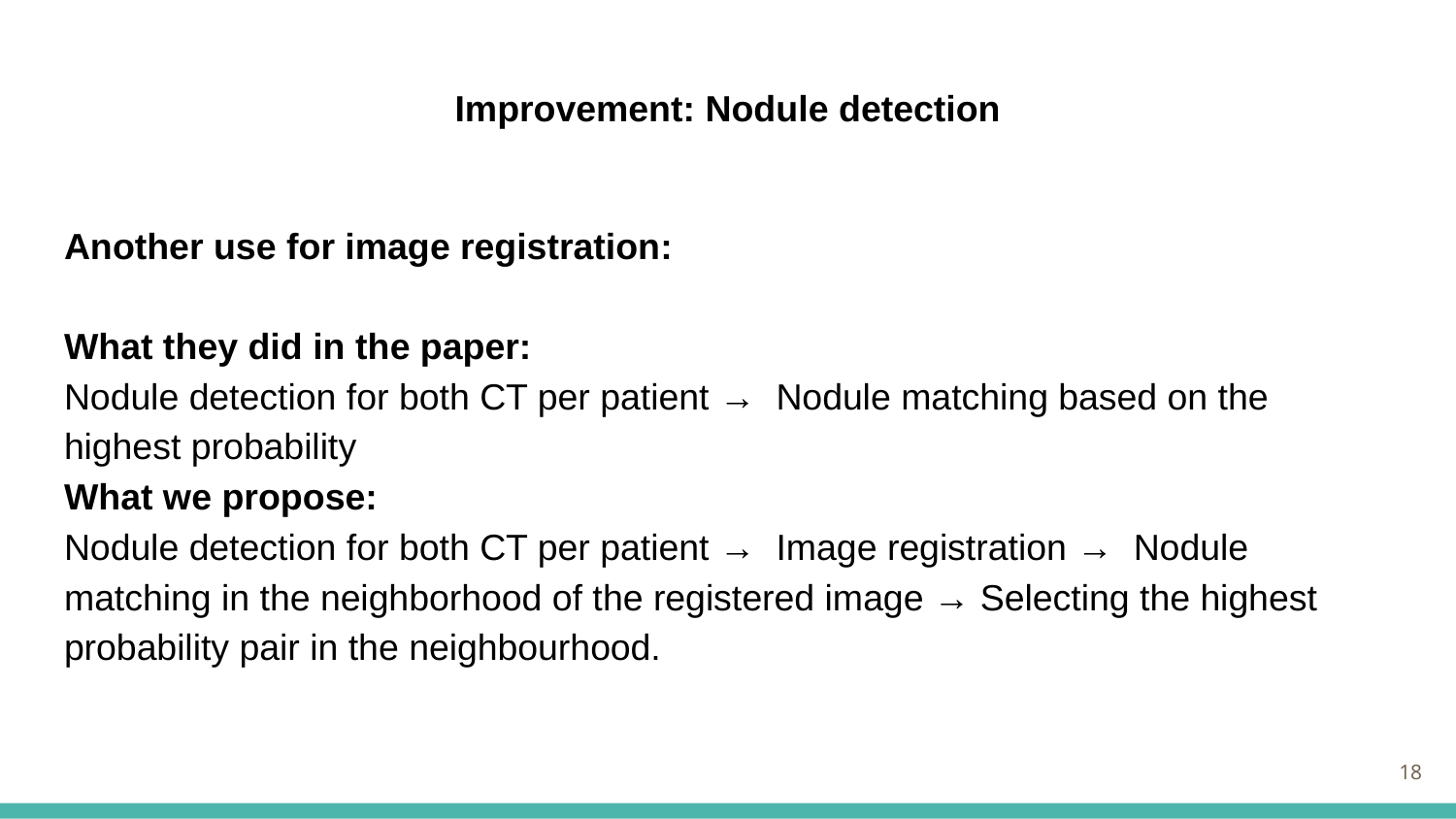

# Improvement: Nodule detection
Another use for image registration:

What they did in the paper:
Nodule detection for both CT per patient →  Nodule matching based on the highest probability
What we propose:
Nodule detection for both CT per patient →  Image registration →  Nodule matching in the neighborhood of the registered image → Selecting the highest probability pair in the neighbourhood.

18